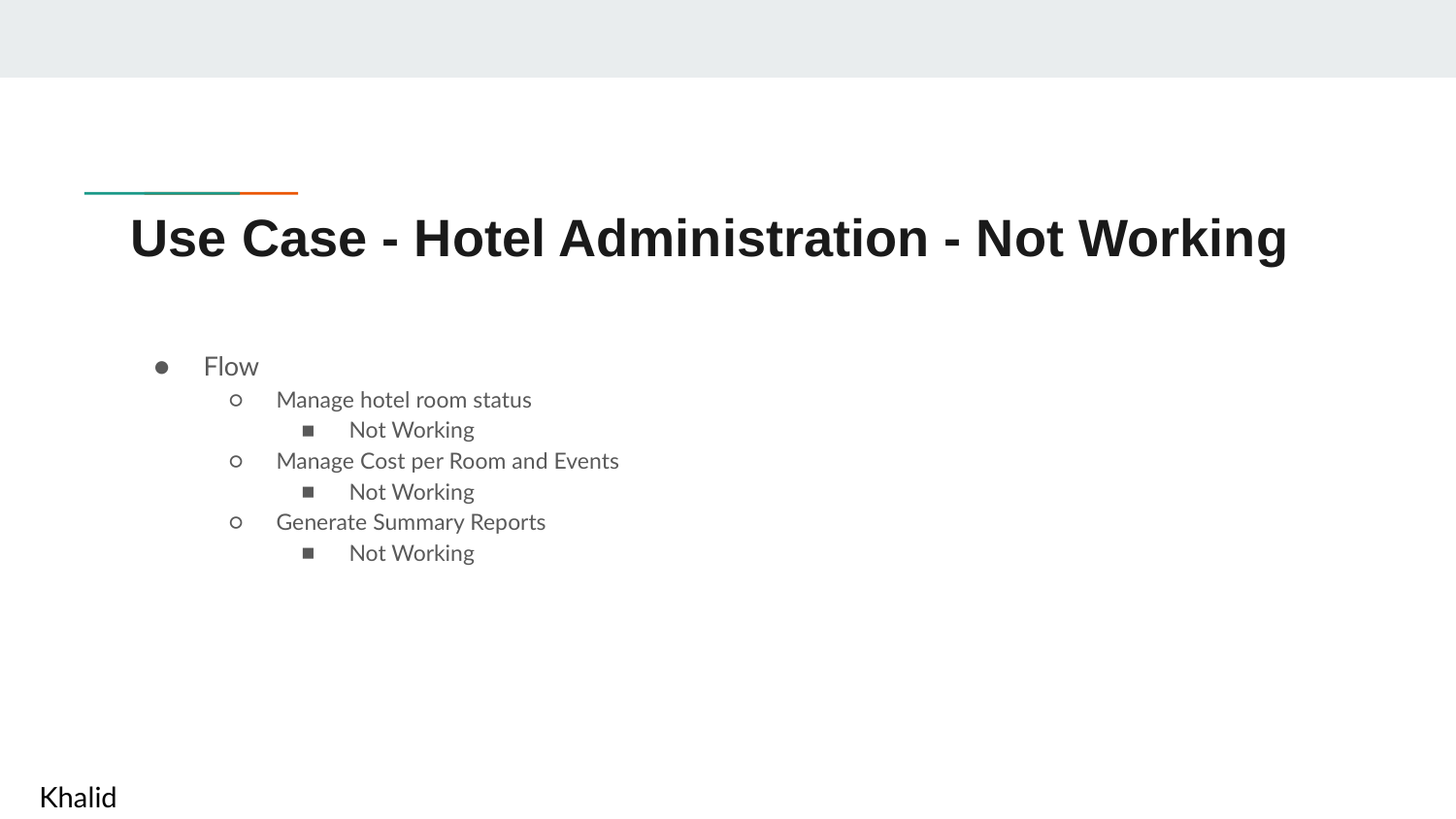

# Use Case - Hotel Administration - Not Working
Flow
Manage hotel room status
Not Working
Manage Cost per Room and Events
Not Working
Generate Summary Reports
Not Working

Khalid